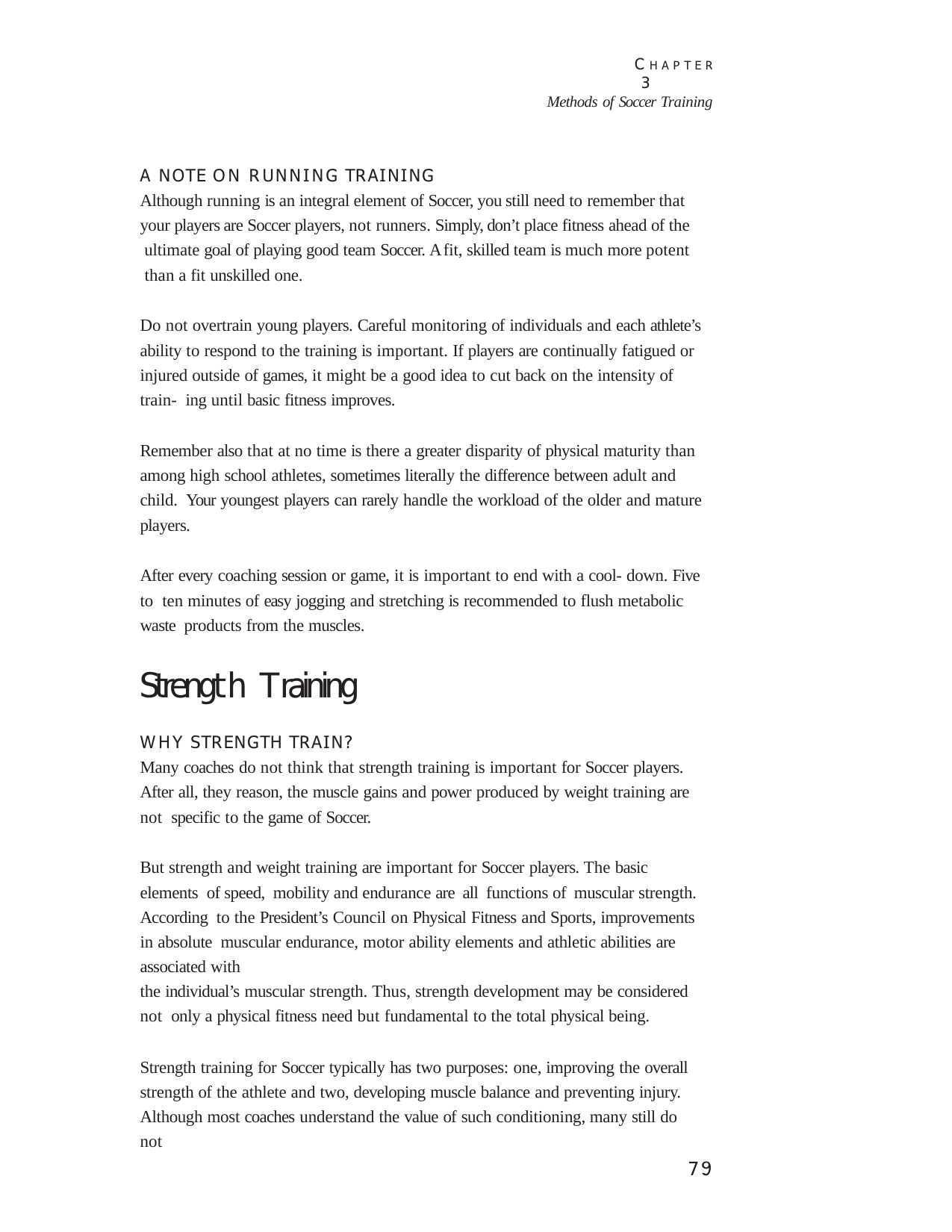

C H A P T E R   3
Methods of Soccer Training
A NOTE ON RUNNING TRAINING
Although running is an integral element of Soccer, you still need to remember that  your players are Soccer players, not runners. Simply, don’t place fitness ahead of the  ultimate goal of playing good team Soccer. A fit, skilled team is much more potent  than a fit unskilled one.

Do not overtrain young players. Careful monitoring of individuals and each athlete’s  ability to respond to the training is important. If players are continually fatigued or  injured outside of games, it might be a good idea to cut back on the intensity of train-  ing until basic fitness improves.

Remember also that at no time is there a greater disparity of physical maturity than  among high school athletes, sometimes literally the difference between adult and child.  Your youngest players can rarely handle the workload of the older and mature players.

After every coaching session or game, it is important to end with a cool- down. Five to  ten minutes of easy jogging and stretching is recommended to flush metabolic waste  products from the muscles.

Strength Training
WHY STRENGTH TRAIN?
Many coaches do not think that strength training is important for Soccer players.  After all, they reason, the muscle gains and power produced by weight training are not  specific to the game of Soccer.

But strength and weight training are important for Soccer players. The basic elements  of speed, mobility and endurance are all functions of muscular strength. According  to the President’s Council on Physical Fitness and Sports, improvements in absolute  muscular endurance, motor ability elements and athletic abilities are associated with
the individual’s muscular strength. Thus, strength development may be considered not  only a physical fitness need but fundamental to the total physical being.

Strength training for Soccer typically has two purposes: one, improving the overall  strength of the athlete and two, developing muscle balance and preventing injury.  Although most coaches understand the value of such conditioning, many still do not
79